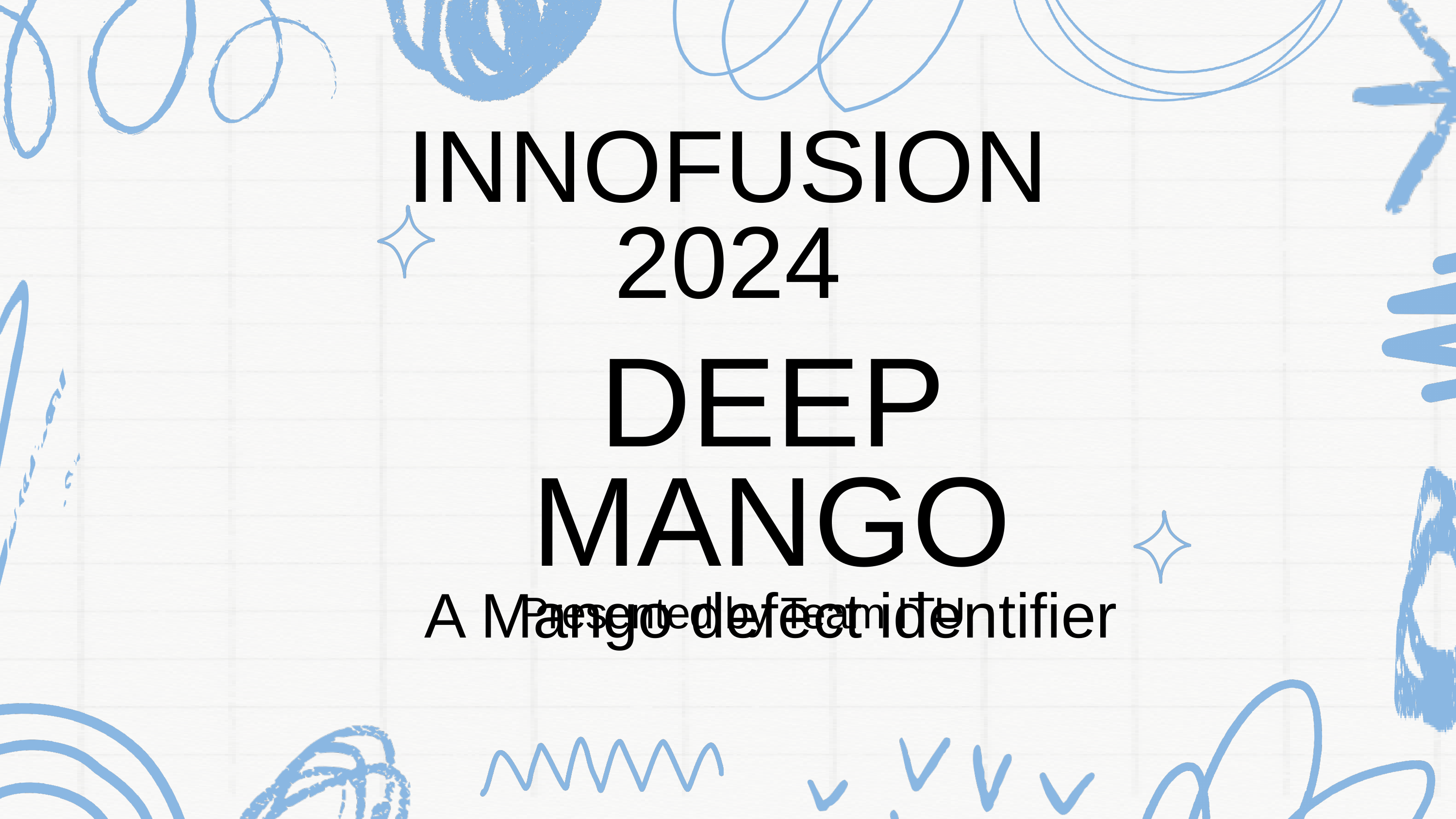

INNOFUSION
2024

DEEP MANGO
A Mango defect identifier

Presented by Team ITU